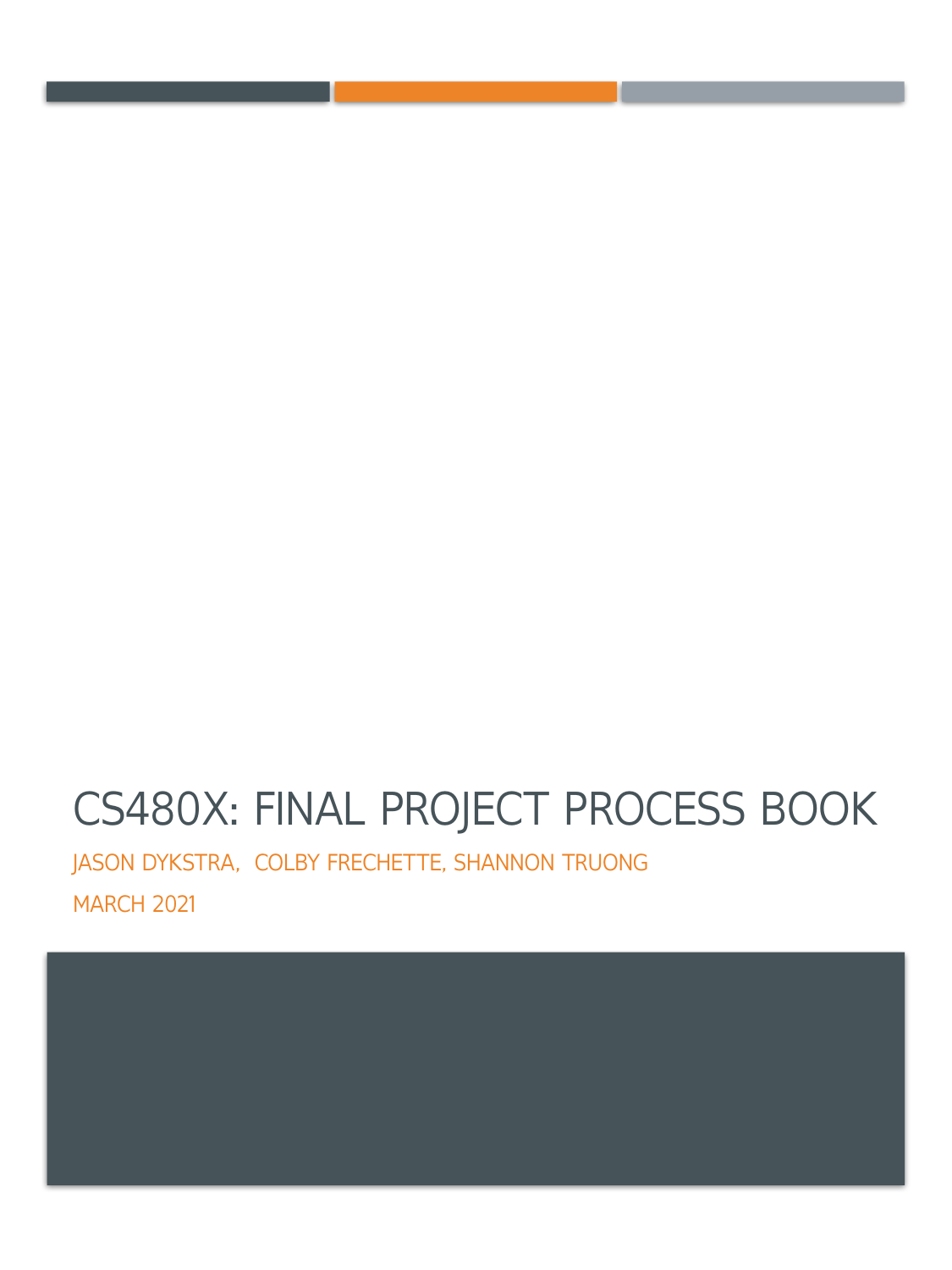

# CS480x: Final Project Process Book
Jason Dykstra,  Colby Frechette, Shannon Truong
March 2021